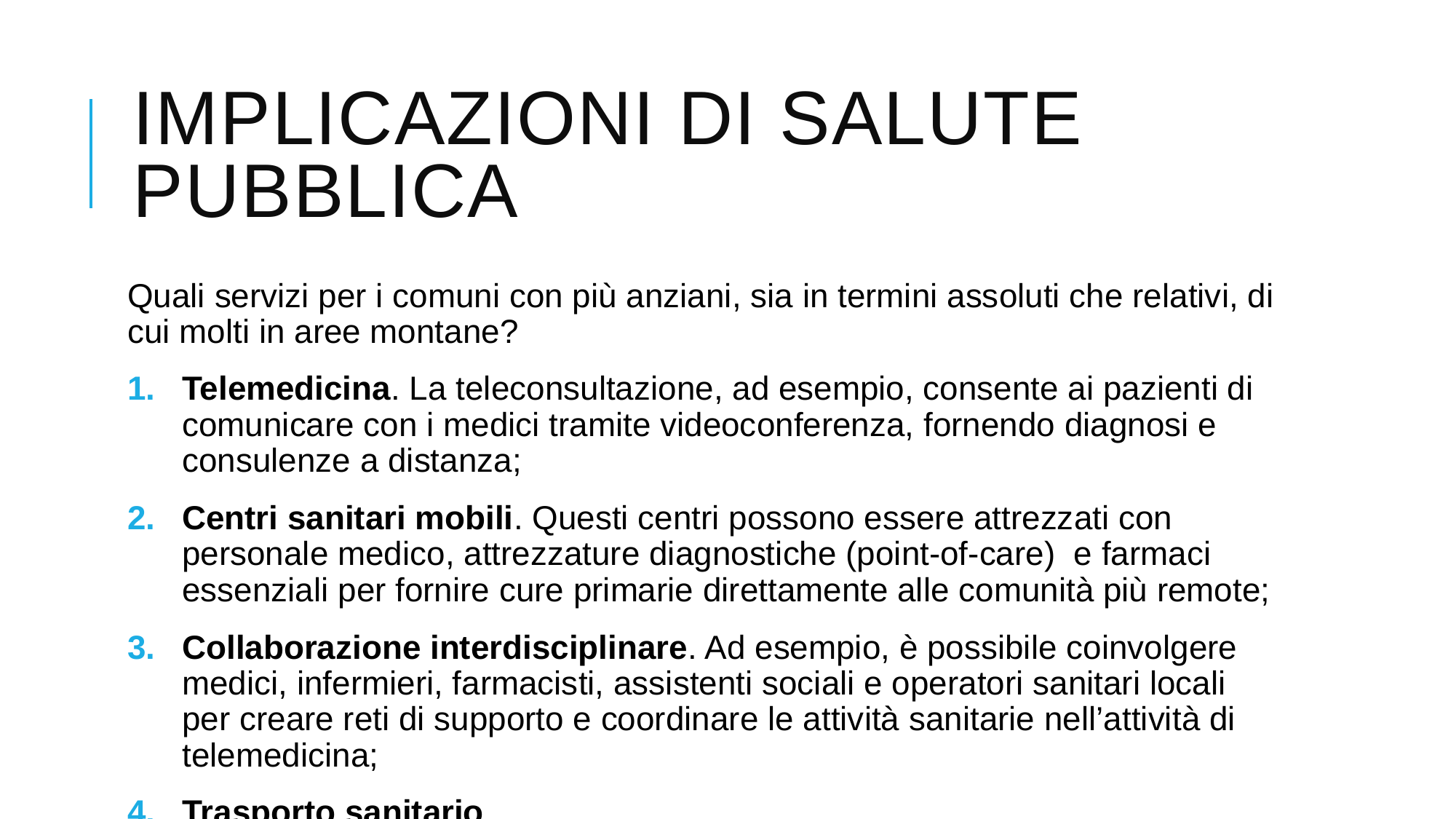

# Implicazioni di salute pubblica
Quali servizi per i comuni con più anziani, sia in termini assoluti che relativi, di cui molti in aree montane?
Telemedicina. La teleconsultazione, ad esempio, consente ai pazienti di comunicare con i medici tramite videoconferenza, fornendo diagnosi e consulenze a distanza;
Centri sanitari mobili. Questi centri possono essere attrezzati con personale medico, attrezzature diagnostiche (point-of-care)  e farmaci essenziali per fornire cure primarie direttamente alle comunità più remote;
Collaborazione interdisciplinare. Ad esempio, è possibile coinvolgere medici, infermieri, farmacisti, assistenti sociali e operatori sanitari locali per creare reti di supporto e coordinare le attività sanitarie nell’attività di telemedicina;
Trasporto sanitario.
Sensibilizzazione e coinvolgimento comunitario.